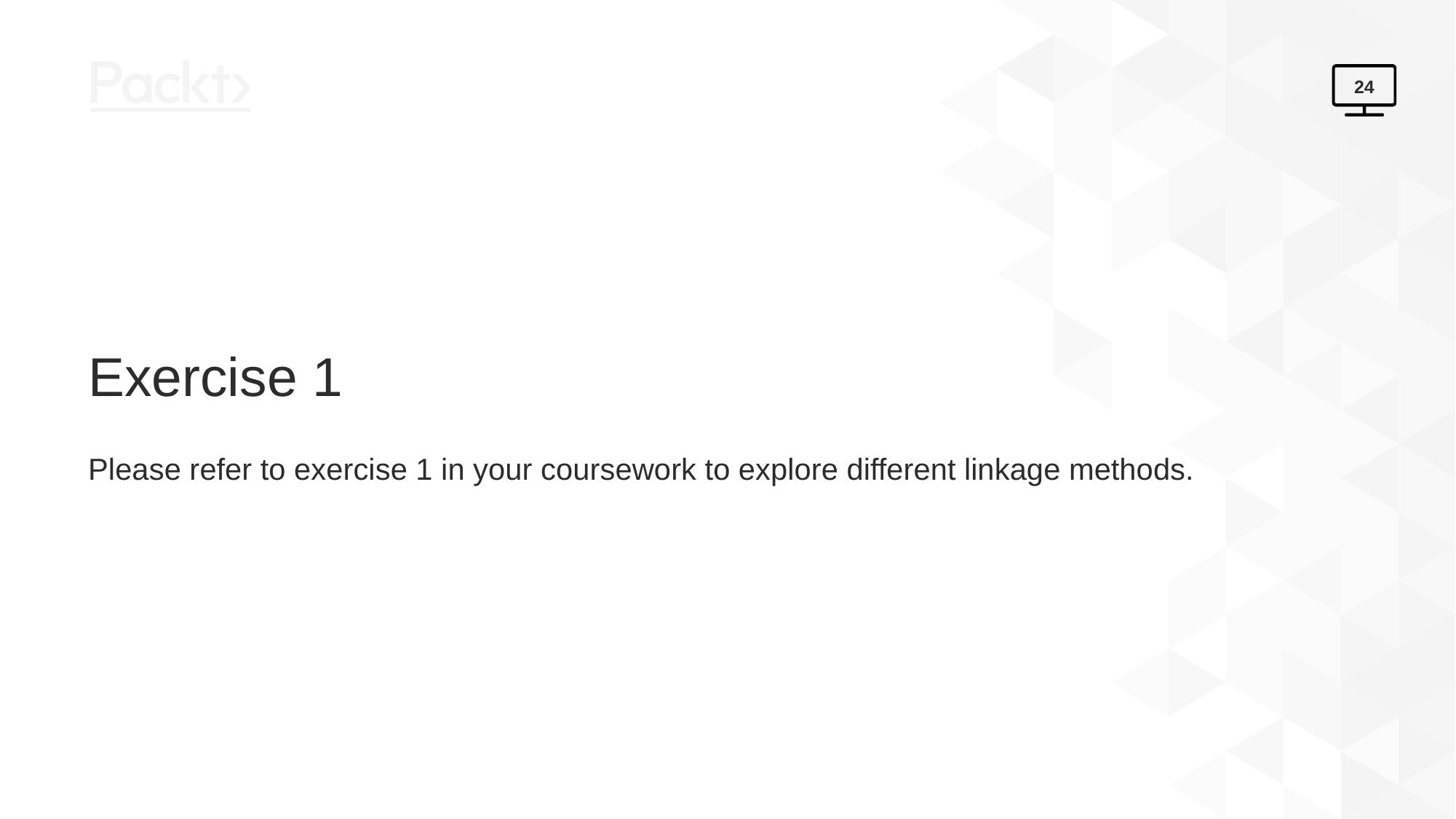

24
# Exercise 1
Please refer to exercise 1 in your coursework to explore different linkage methods.